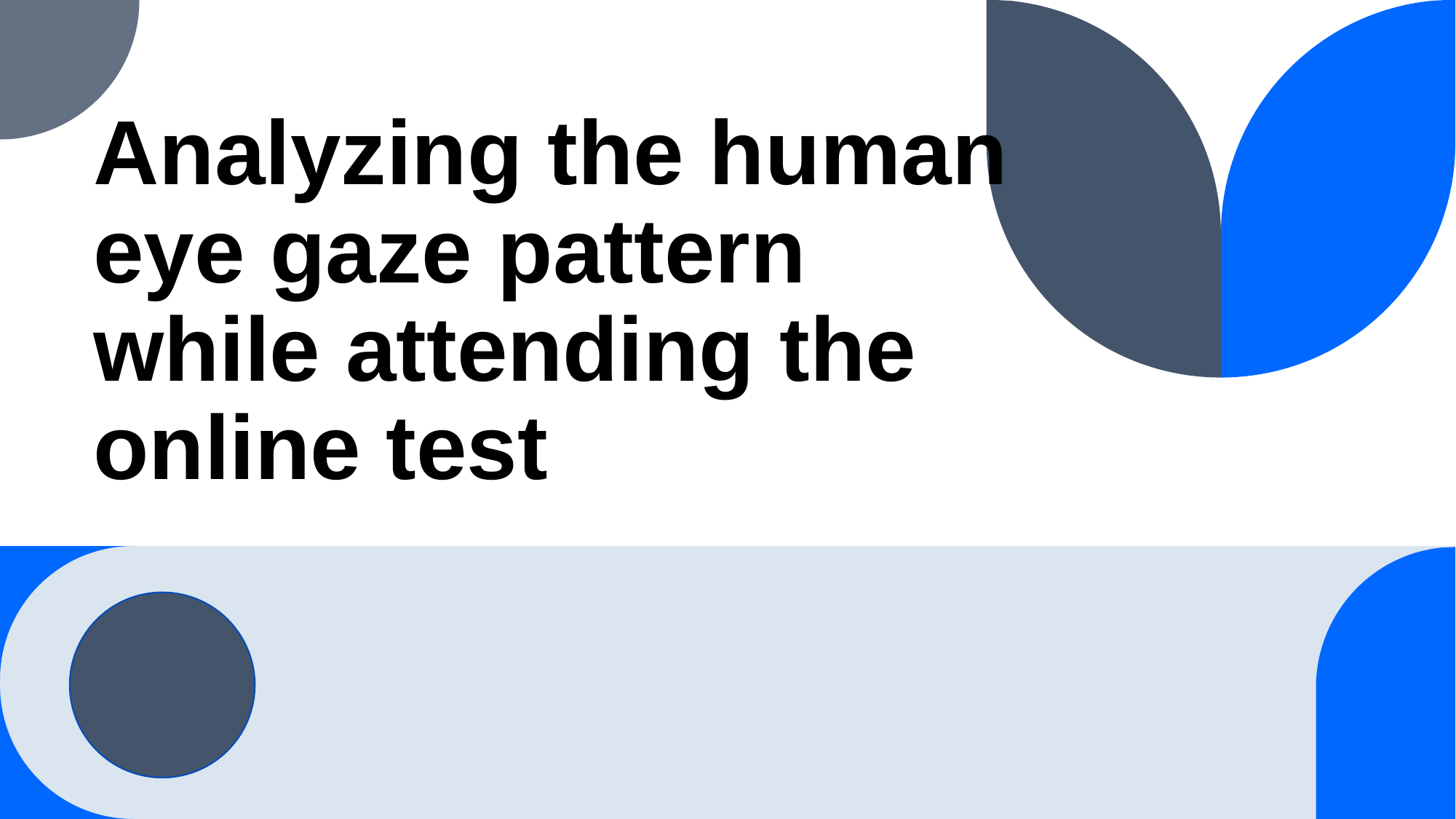

# Analyzing the human eye gaze pattern while attending the online test